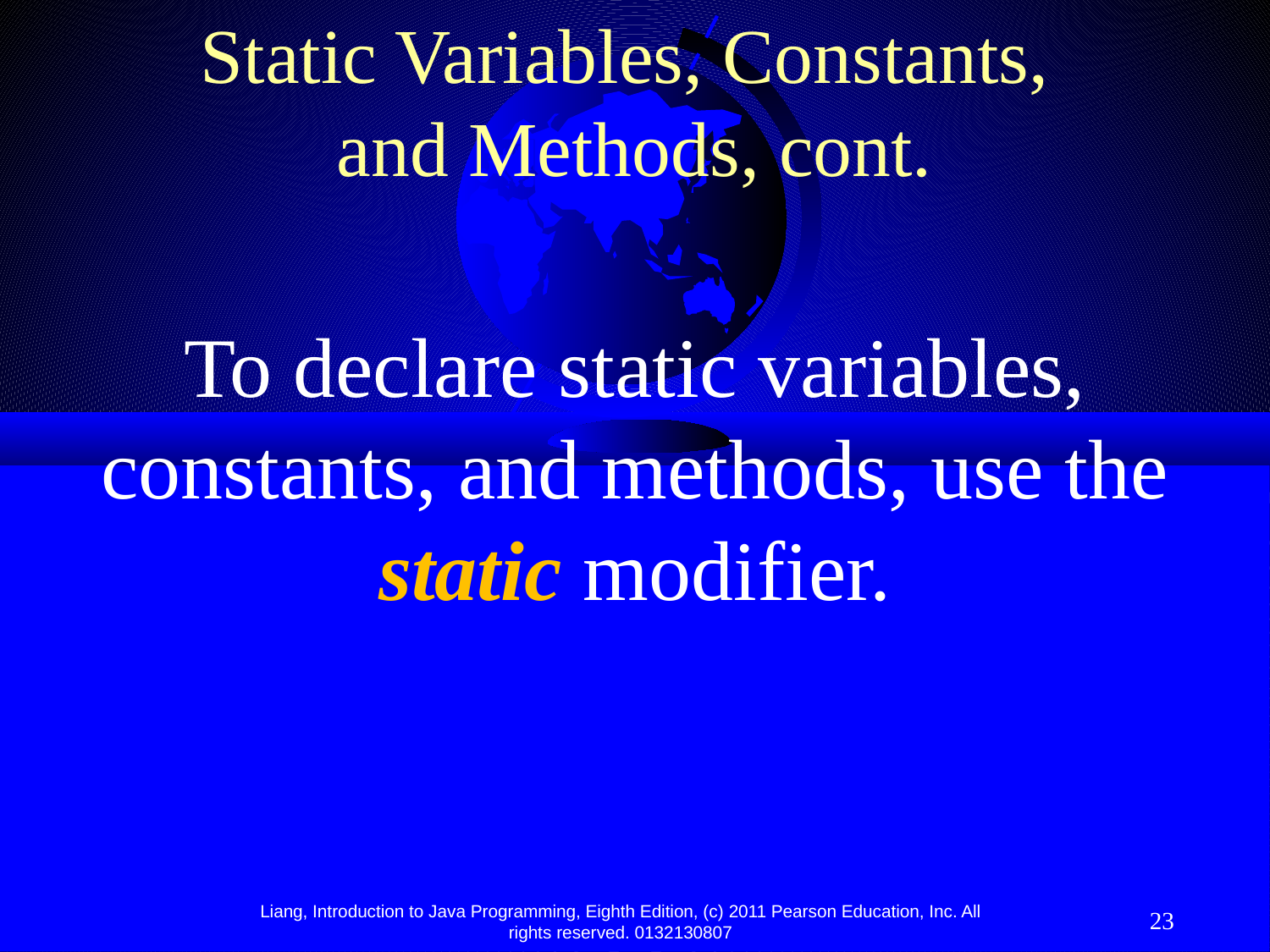

# Static Variables, Constants, and Methods, cont.
To declare static variables, constants, and methods, use the static modifier.
23